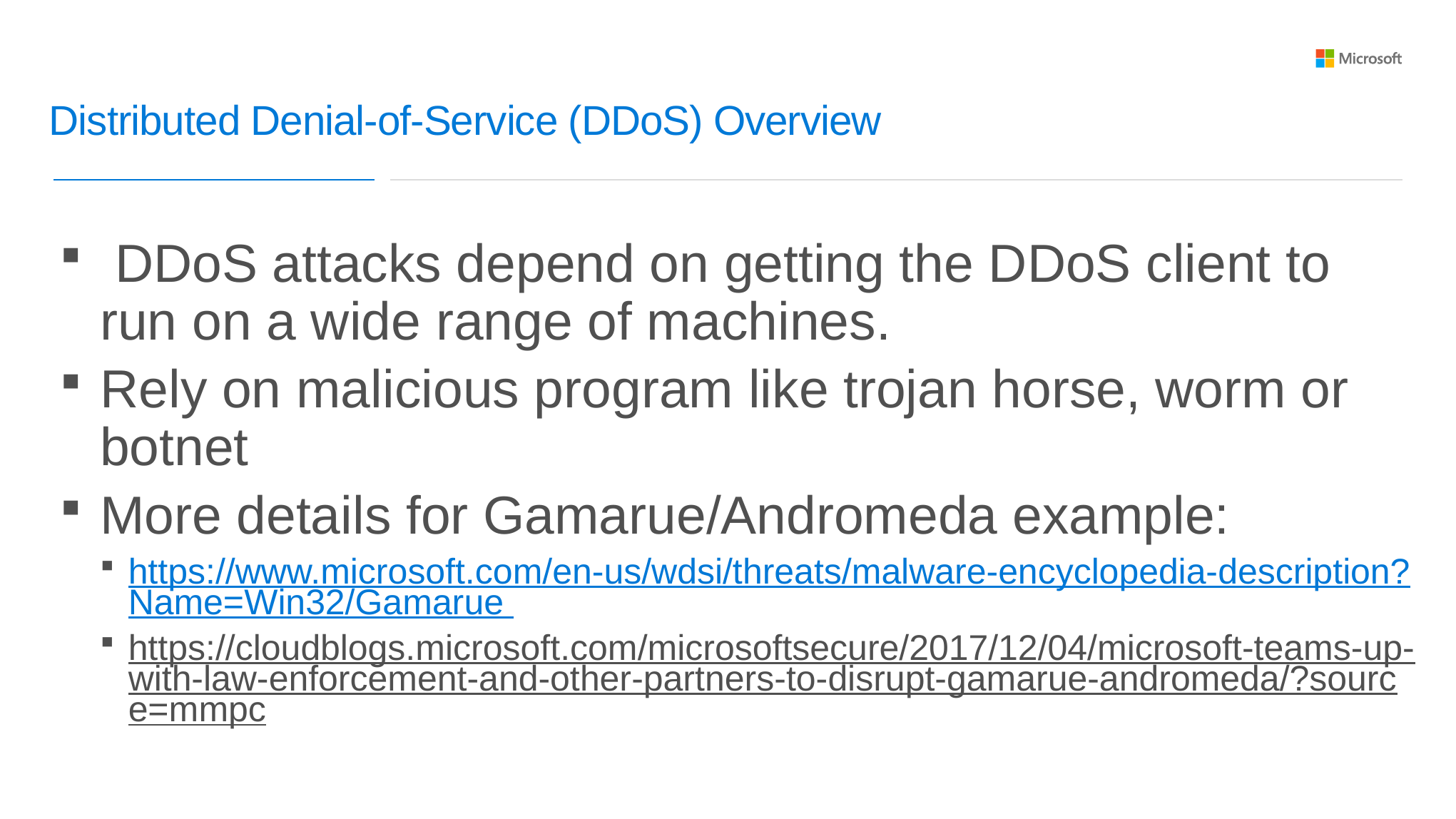

Distributed Denial-of-Service (DDoS) Overview
 DDoS attacks depend on getting the DDoS client to run on a wide range of machines.
Rely on malicious program like trojan horse, worm or botnet
More details for Gamarue/Andromeda example:
https://www.microsoft.com/en-us/wdsi/threats/malware-encyclopedia-description?Name=Win32/Gamarue
https://cloudblogs.microsoft.com/microsoftsecure/2017/12/04/microsoft-teams-up-with-law-enforcement-and-other-partners-to-disrupt-gamarue-andromeda/?source=mmpc